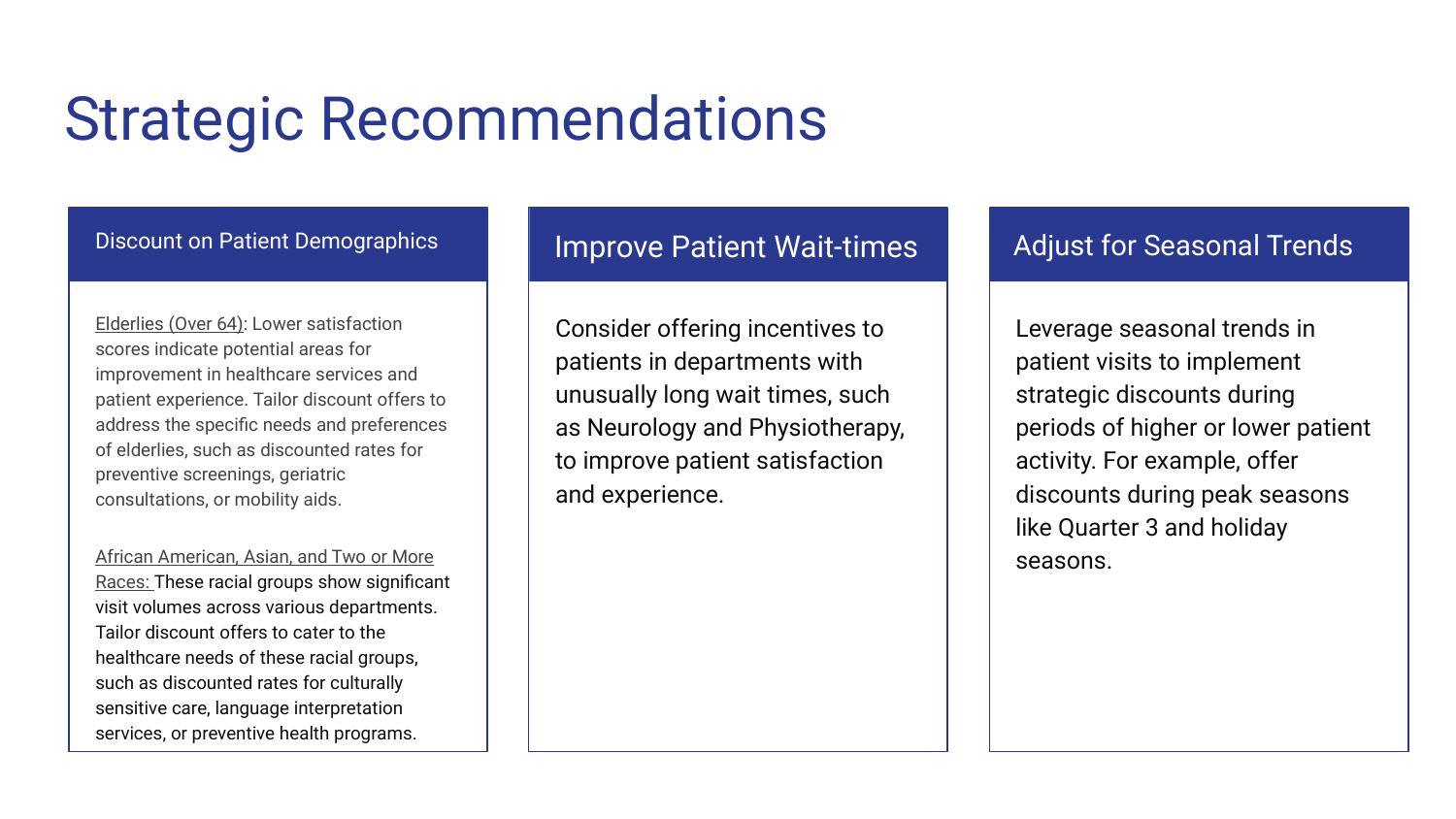

# Strategic Recommendations

Discount on Patient Demographics

Improve Patient Wait-times

Adjust for Seasonal Trends
Elderlies (Over 64): Lower satisfaction scores indicate potential areas for improvement in healthcare services and patient experience. Tailor discount offers to address the specific needs and preferences of elderlies, such as discounted rates for preventive screenings, geriatric consultations, or mobility aids.
African American, Asian, and Two or More Races: These racial groups show significant visit volumes across various departments. Tailor discount offers to cater to the healthcare needs of these racial groups, such as discounted rates for culturally sensitive care, language interpretation services, or preventive health programs.

Consider offering incentives to patients in departments with unusually long wait times, such as Neurology and Physiotherapy, to improve patient satisfaction and experience.
Leverage seasonal trends in patient visits to implement strategic discounts during periods of higher or lower patient activity. For example, offer discounts during peak seasons like Quarter 3 and holiday seasons.